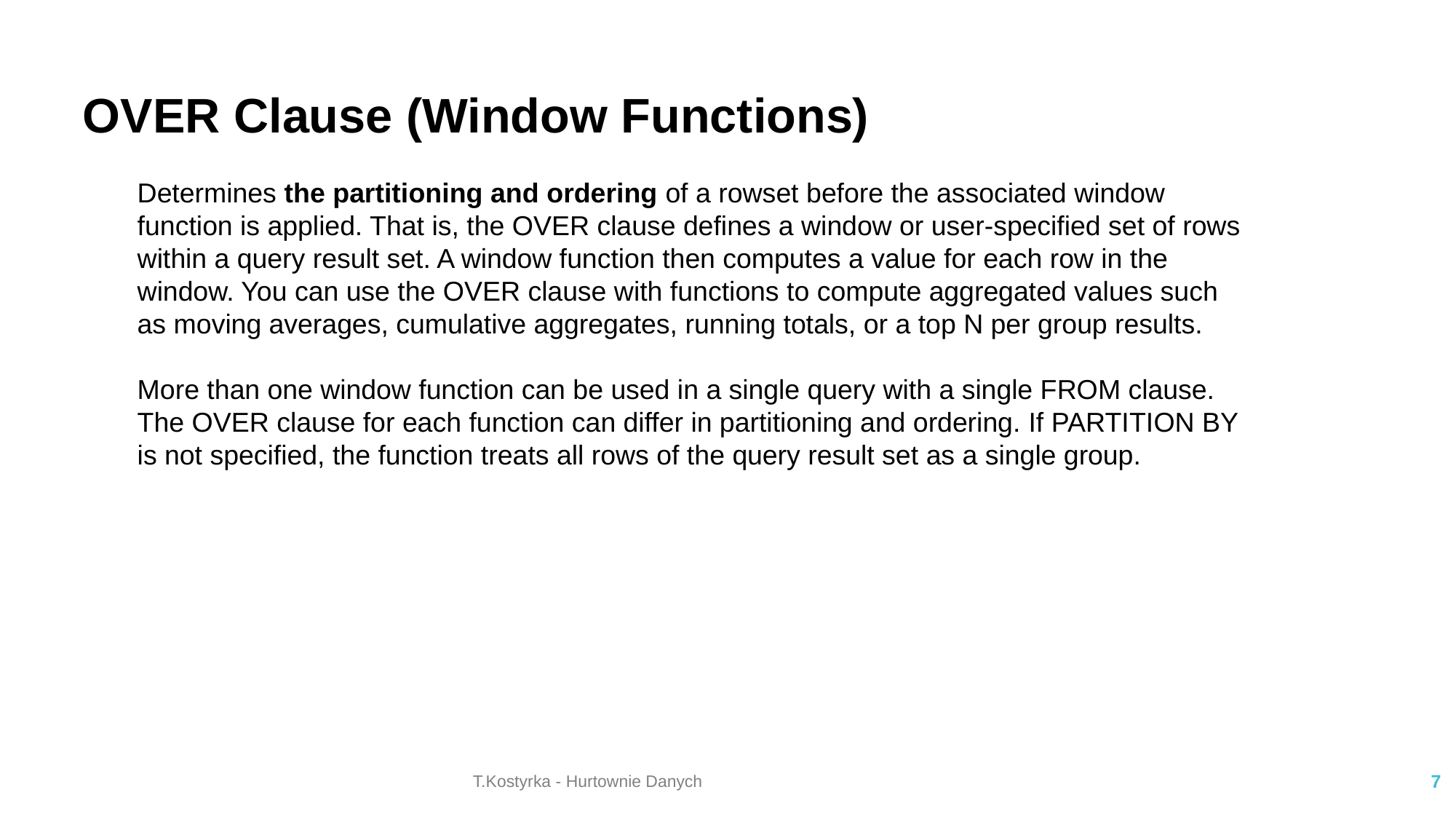

OVER Clause (Window Functions)

Determines the partitioning and ordering of a rowset before the associated window function is applied. That is, the OVER clause defines a window or user-specified set of rows within a query result set. A window function then computes a value for each row in the window. You can use the OVER clause with functions to compute aggregated values such as moving averages, cumulative aggregates, running totals, or a top N per group results.

More than one window function can be used in a single query with a single FROM clause. The OVER clause for each function can differ in partitioning and ordering. If PARTITION BY is not specified, the function treats all rows of the query result set as a single group.

T.Kostyrka - Hurtownie Danych
7